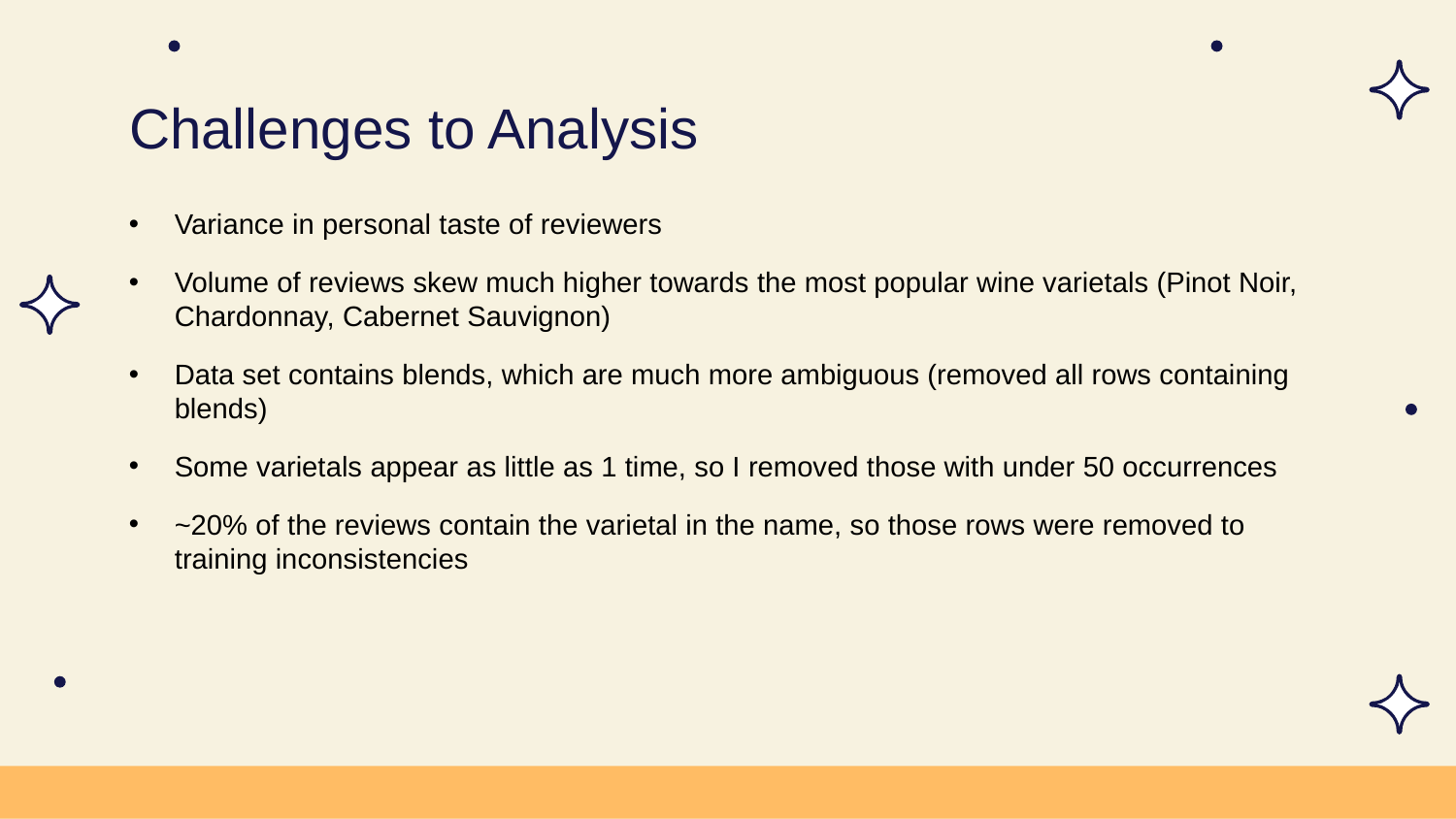

# Challenges to Analysis
Variance in personal taste of reviewers
Volume of reviews skew much higher towards the most popular wine varietals (Pinot Noir, Chardonnay, Cabernet Sauvignon)
Data set contains blends, which are much more ambiguous (removed all rows containing blends)
Some varietals appear as little as 1 time, so I removed those with under 50 occurrences
~20% of the reviews contain the varietal in the name, so those rows were removed to training inconsistencies